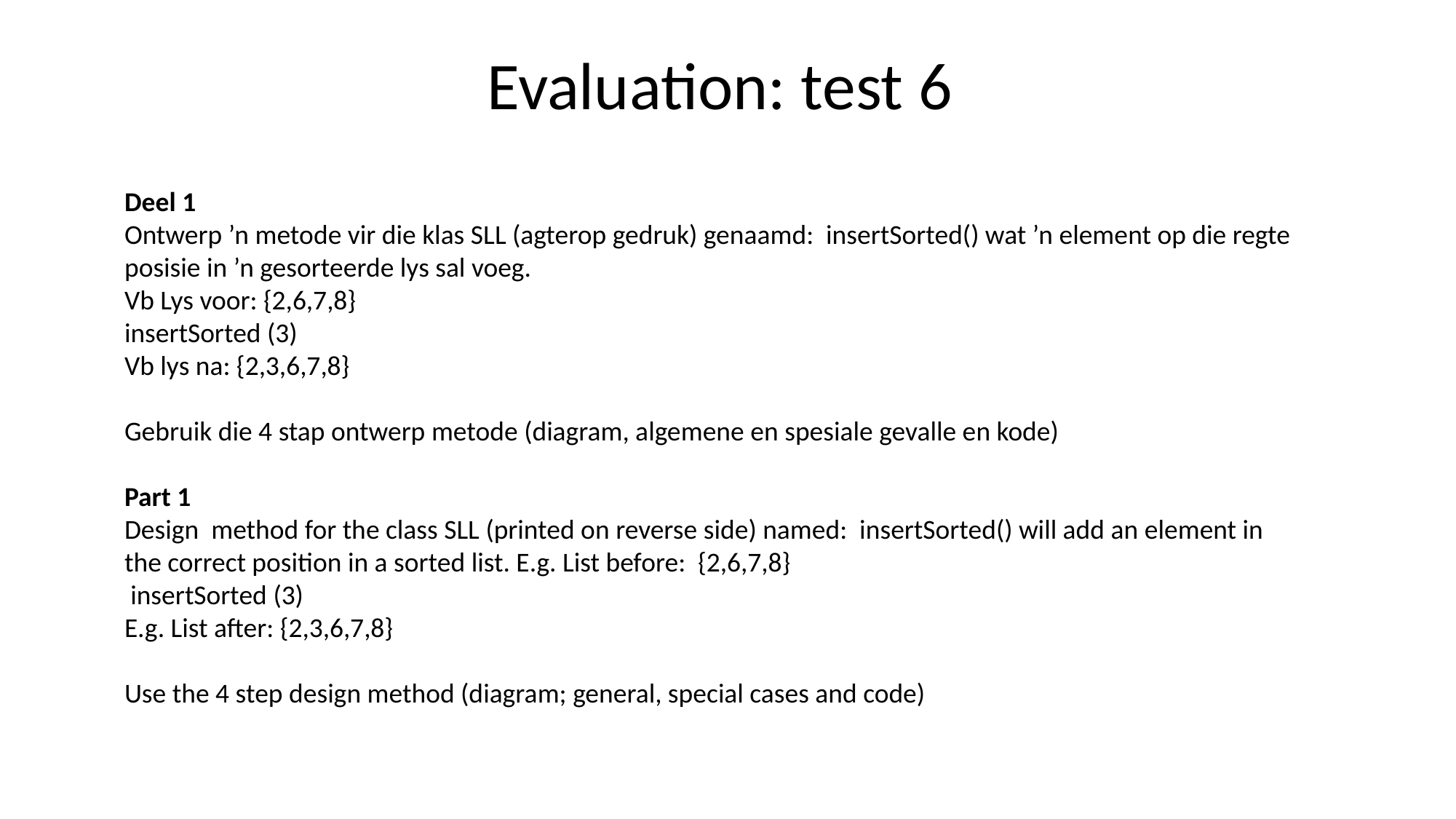

# Evaluation: test 6
Deel 1
Ontwerp ’n metode vir die klas SLL (agterop gedruk) genaamd:  insertSorted() wat ’n element op die regte posisie in ’n gesorteerde lys sal voeg.
Vb Lys voor: {2,6,7,8}
insertSorted (3)
Vb lys na: {2,3,6,7,8}

Gebruik die 4 stap ontwerp metode (diagram, algemene en spesiale gevalle en kode)

Part 1
Design  method for the class SLL (printed on reverse side) named:  insertSorted() will add an element in the correct position in a sorted list. E.g. List before:  {2,6,7,8}
 insertSorted (3)
E.g. List after: {2,3,6,7,8}

Use the 4 step design method (diagram; general, special cases and code)